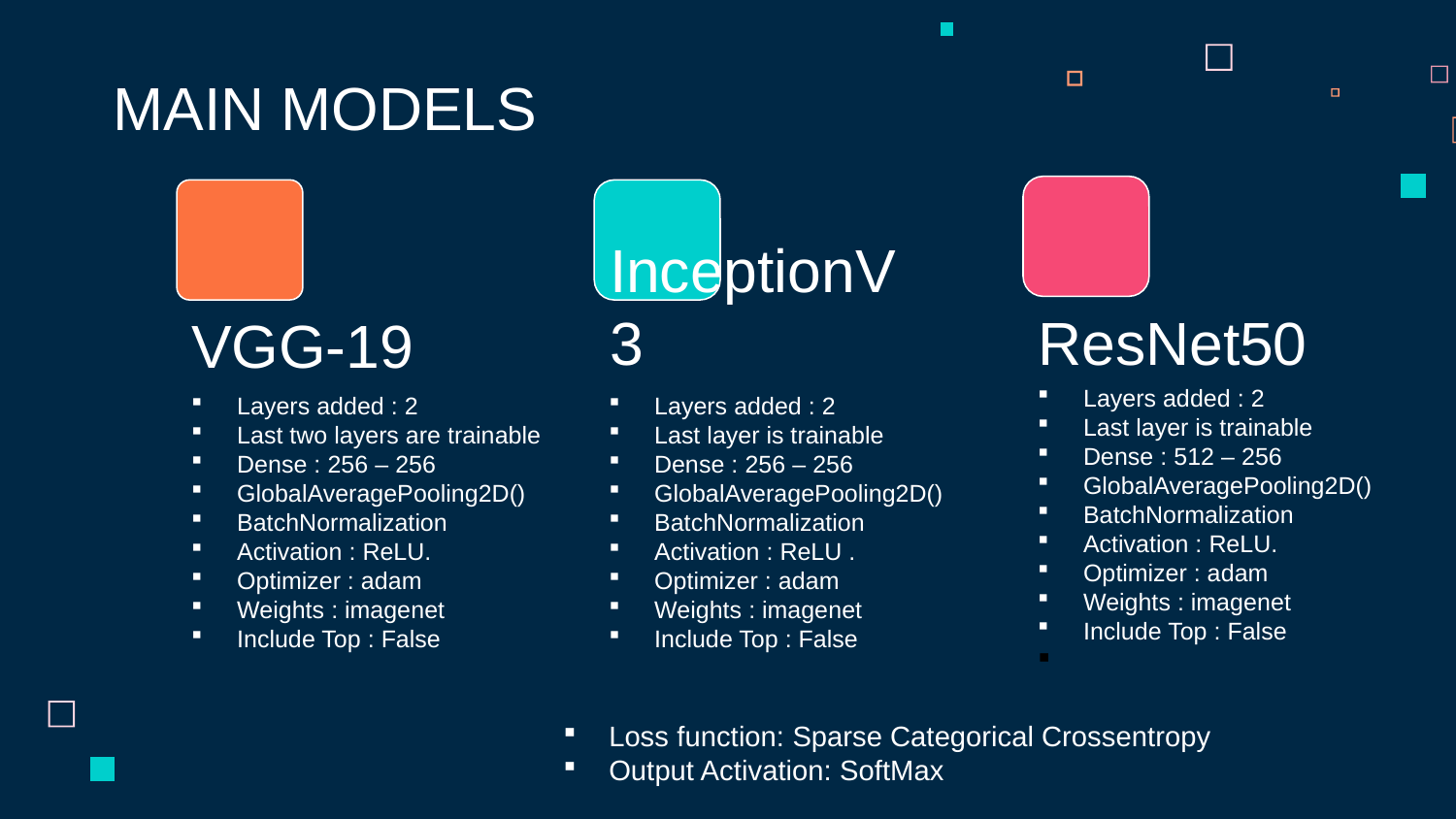

# MAIN MODELS

InceptionV3
ResNet50
VGG-19
Layers added : 2
Last layer is trainable
Dense : 512 – 256
GlobalAveragePooling2D()
BatchNormalization
Activation : ReLU.
Optimizer : adam
Weights : imagenet
Include Top : False

Layers added : 2
Last two layers are trainable
Dense : 256 – 256
GlobalAveragePooling2D()
BatchNormalization
Activation : ReLU.
Optimizer : adam
Weights : imagenet
Include Top : False

Layers added : 2
Last layer is trainable
Dense : 256 – 256
GlobalAveragePooling2D()
BatchNormalization
Activation : ReLU .
Optimizer : adam
Weights : imagenet
Include Top : False
Loss function: Sparse Categorical Crossentropy
Output Activation: SoftMax